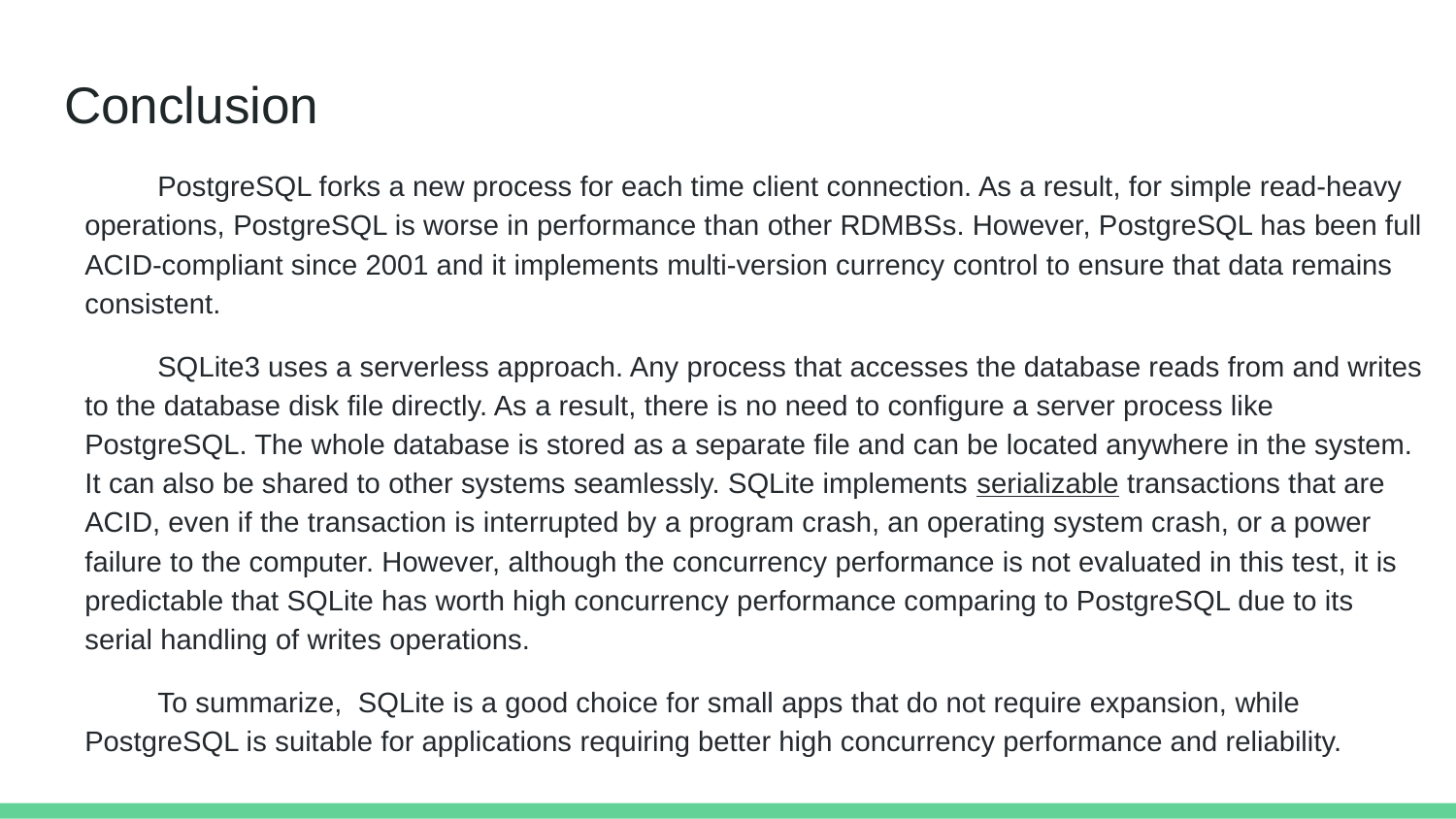

# Conclusion
PostgreSQL forks a new process for each time client connection. As a result, for simple read-heavy operations, PostgreSQL is worse in performance than other RDMBSs. However, PostgreSQL has been full ACID-compliant since 2001 and it implements multi-version currency control to ensure that data remains consistent.
SQLite3 uses a serverless approach. Any process that accesses the database reads from and writes to the database disk file directly. As a result, there is no need to configure a server process like PostgreSQL. The whole database is stored as a separate file and can be located anywhere in the system. It can also be shared to other systems seamlessly. SQLite implements serializable transactions that are ACID, even if the transaction is interrupted by a program crash, an operating system crash, or a power failure to the computer. However, although the concurrency performance is not evaluated in this test, it is predictable that SQLite has worth high concurrency performance comparing to PostgreSQL due to its serial handling of writes operations.
To summarize,  SQLite is a good choice for small apps that do not require expansion, while PostgreSQL is suitable for applications requiring better high concurrency performance and reliability.